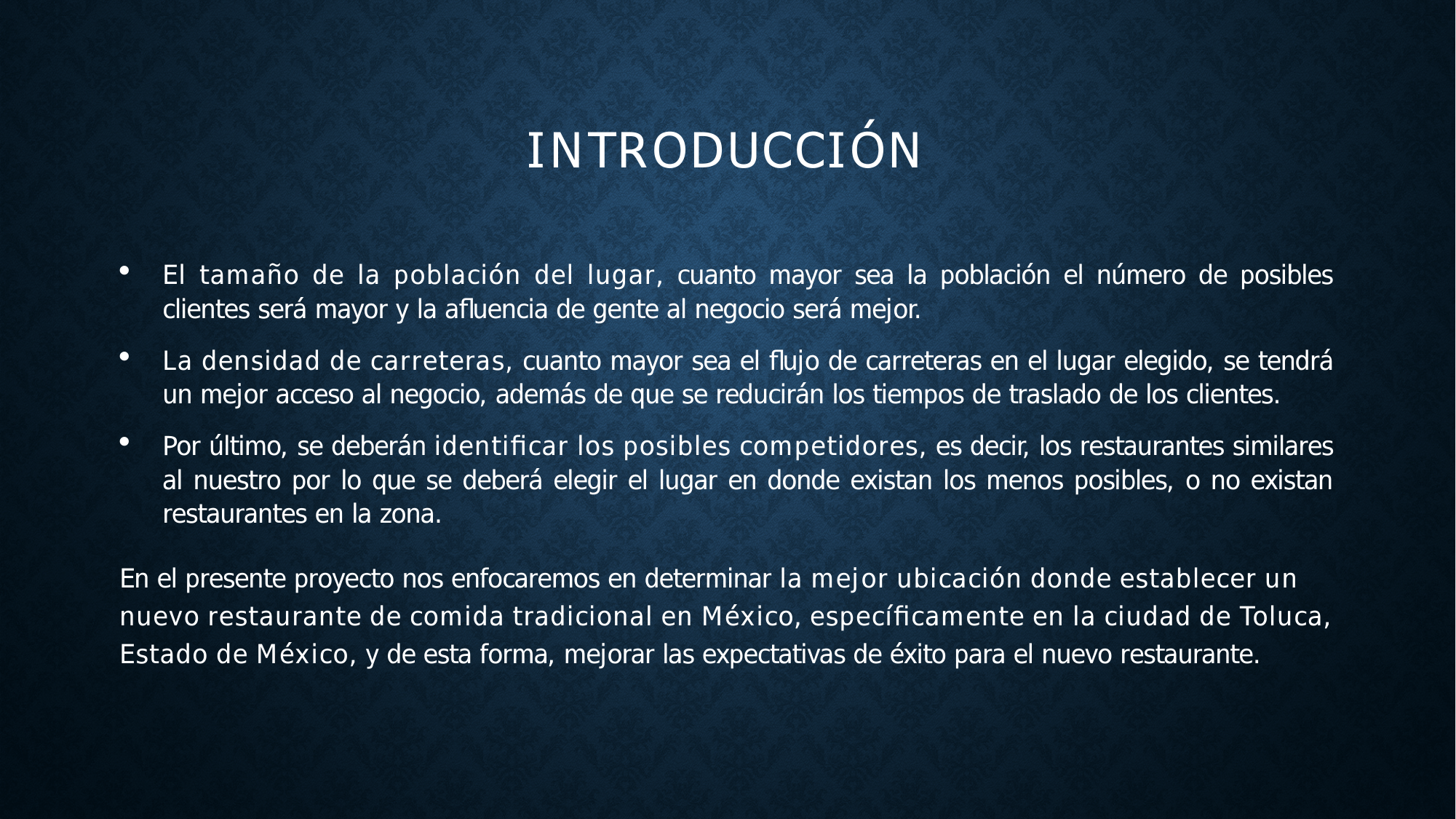

# Introducción
El tamaño de la población del lugar, cuanto mayor sea la población el número de posibles clientes será mayor y la afluencia de gente al negocio será mejor.
La densidad de carreteras, cuanto mayor sea el flujo de carreteras en el lugar elegido, se tendrá un mejor acceso al negocio, además de que se reducirán los tiempos de traslado de los clientes.
Por último, se deberán identificar los posibles competidores, es decir, los restaurantes similares al nuestro por lo que se deberá elegir el lugar en donde existan los menos posibles, o no existan restaurantes en la zona.
En el presente proyecto nos enfocaremos en determinar la mejor ubicación donde establecer un nuevo restaurante de comida tradicional en México, específicamente en la ciudad de Toluca, Estado de México, y de esta forma, mejorar las expectativas de éxito para el nuevo restaurante.